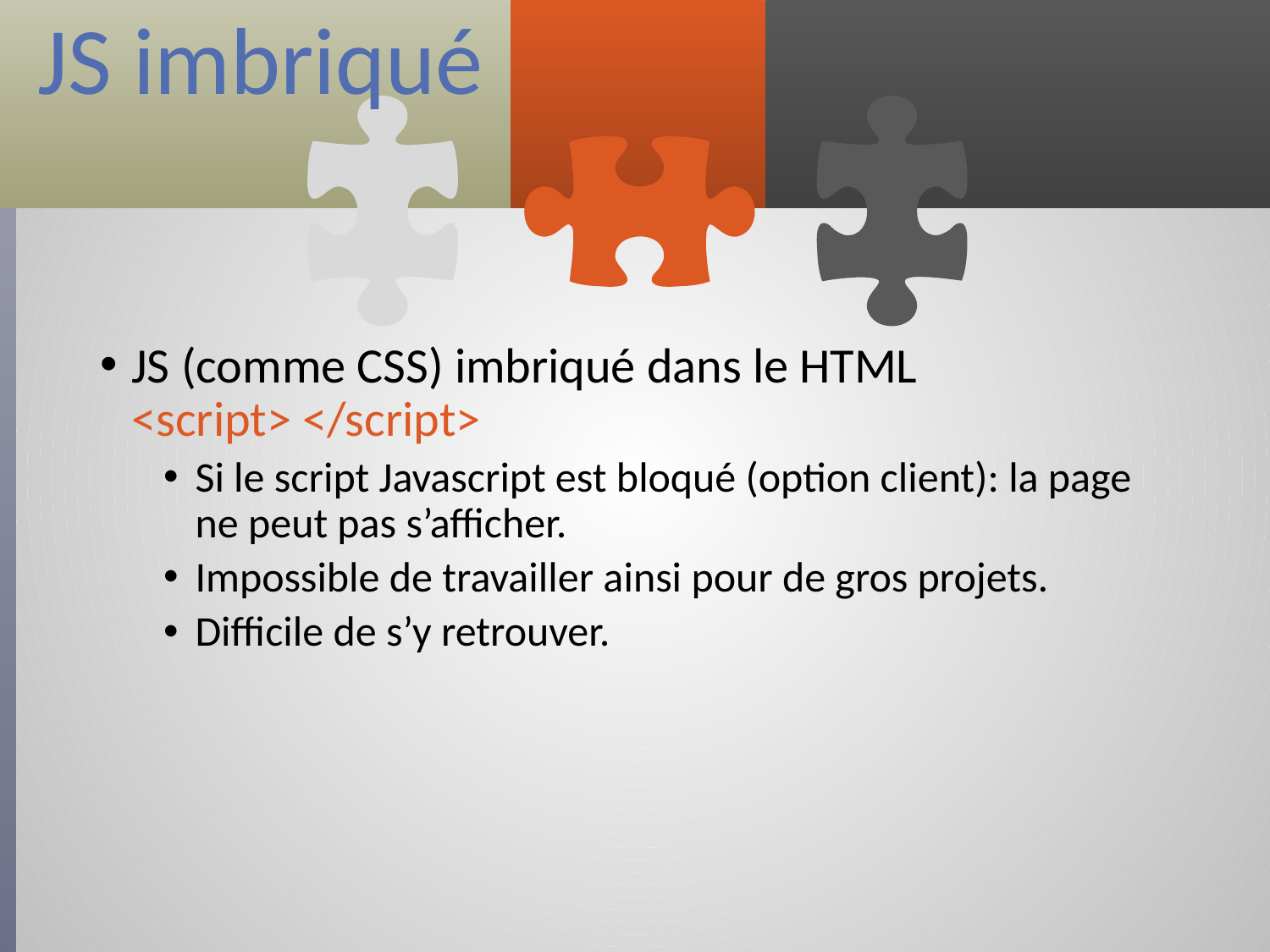

# JS imbriqué
JS (comme CSS) imbriqué dans le HTML
<script> </script>
Si le script Javascript est bloqué (option client): la page ne peut pas s’afficher.
Impossible de travailler ainsi pour de gros projets.
Difficile de s’y retrouver.